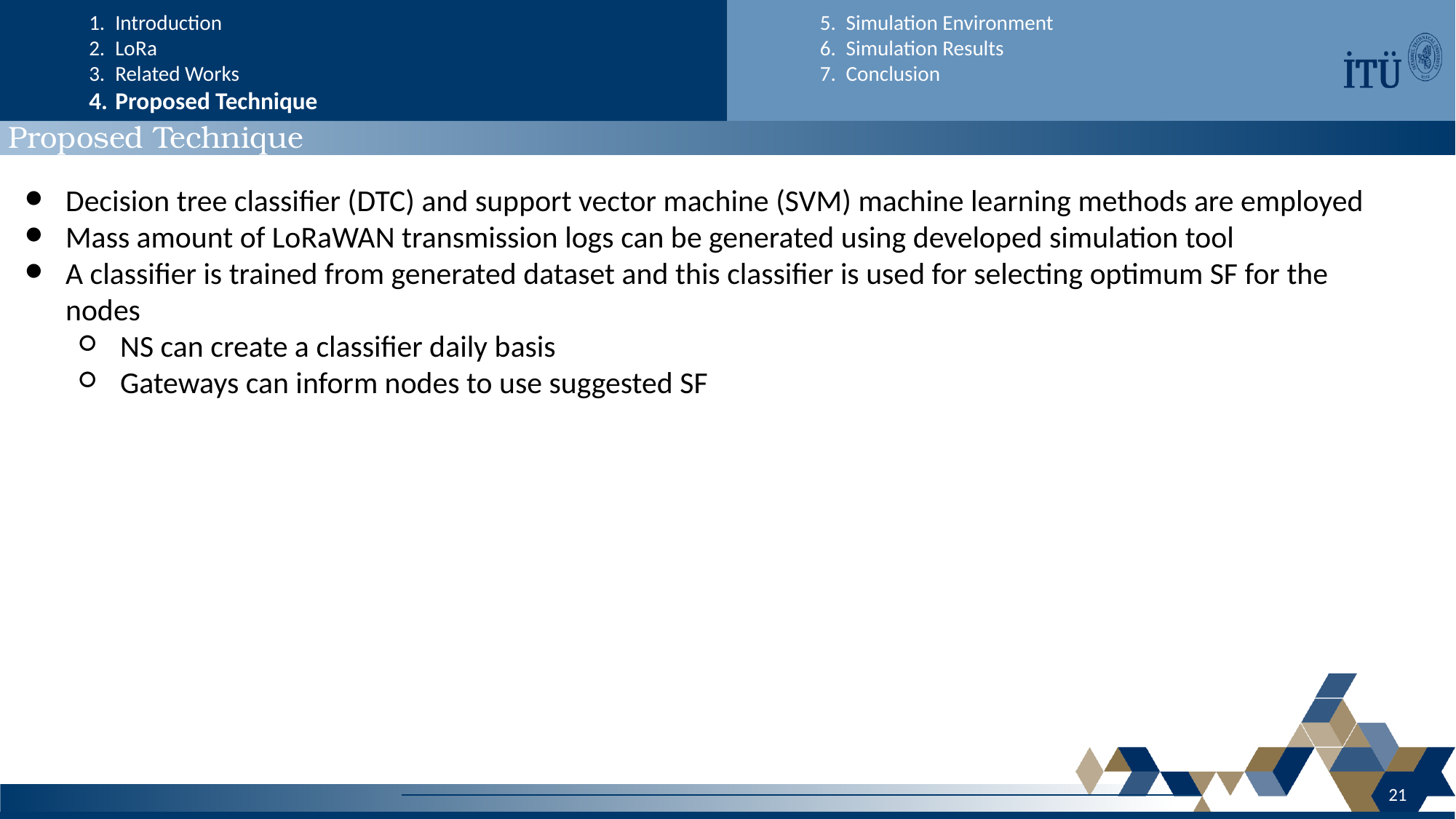

Introduction
LoRa
Related Works
Proposed Technique

Simulation Environment
Simulation Results
Conclusion
Proposed Technique
Decision tree classifier (DTC) and support vector machine (SVM) machine learning methods are employed
Mass amount of LoRaWAN transmission logs can be generated using developed simulation tool
A classifier is trained from generated dataset and this classifier is used for selecting optimum SF for the nodes
NS can create a classifier daily basis
Gateways can inform nodes to use suggested SF

21